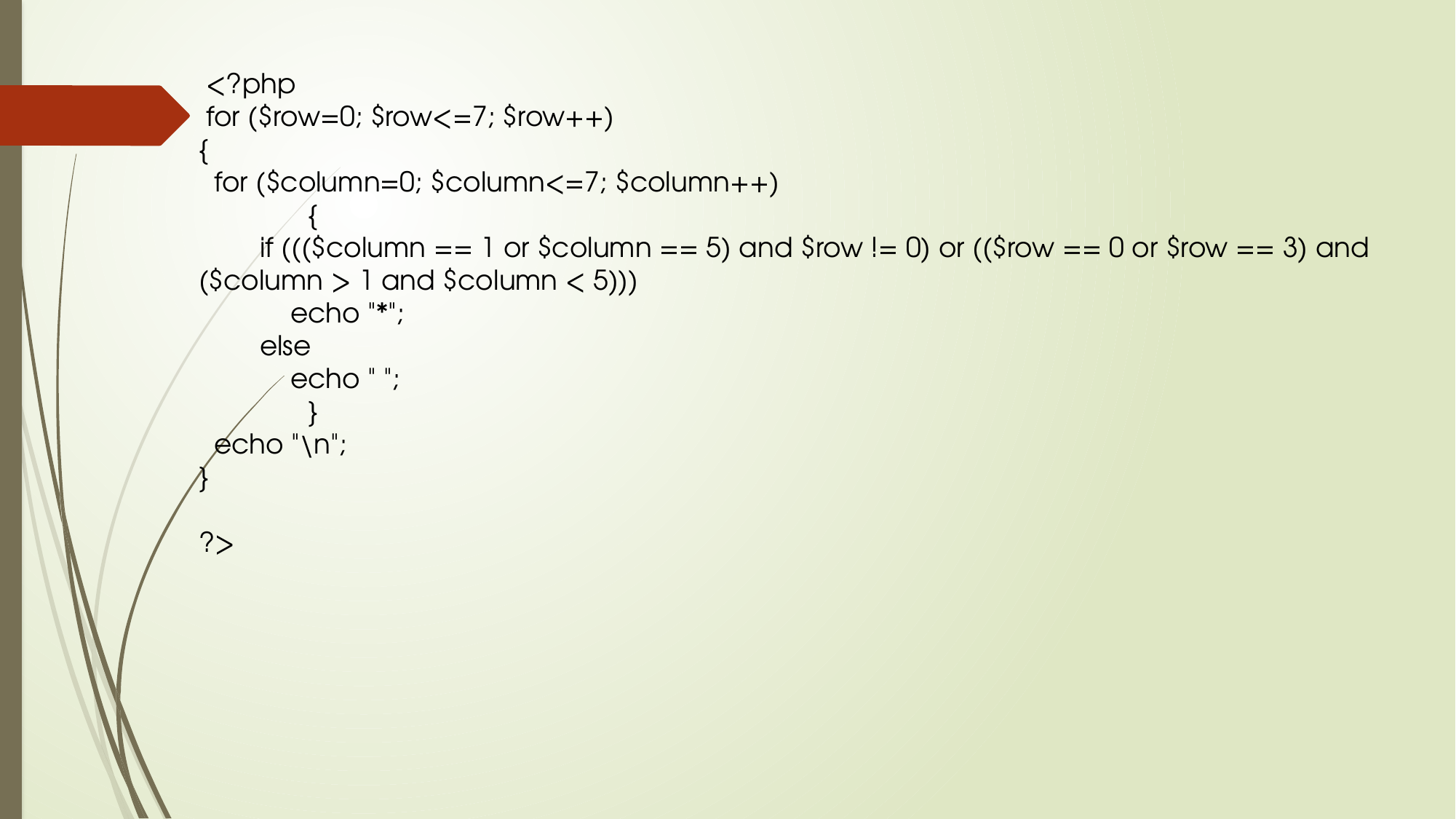

<?php
 for ($row=0; $row<=7; $row++)
{
  for ($column=0; $column<=7; $column++)
	{
        if ((($column == 1 or $column == 5) and $row != 0) or (($row == 0 or $row == 3) and ($column > 1 and $column < 5)))
            echo "*";
        else
            echo " ";
	}
  echo "\n";
}

?>